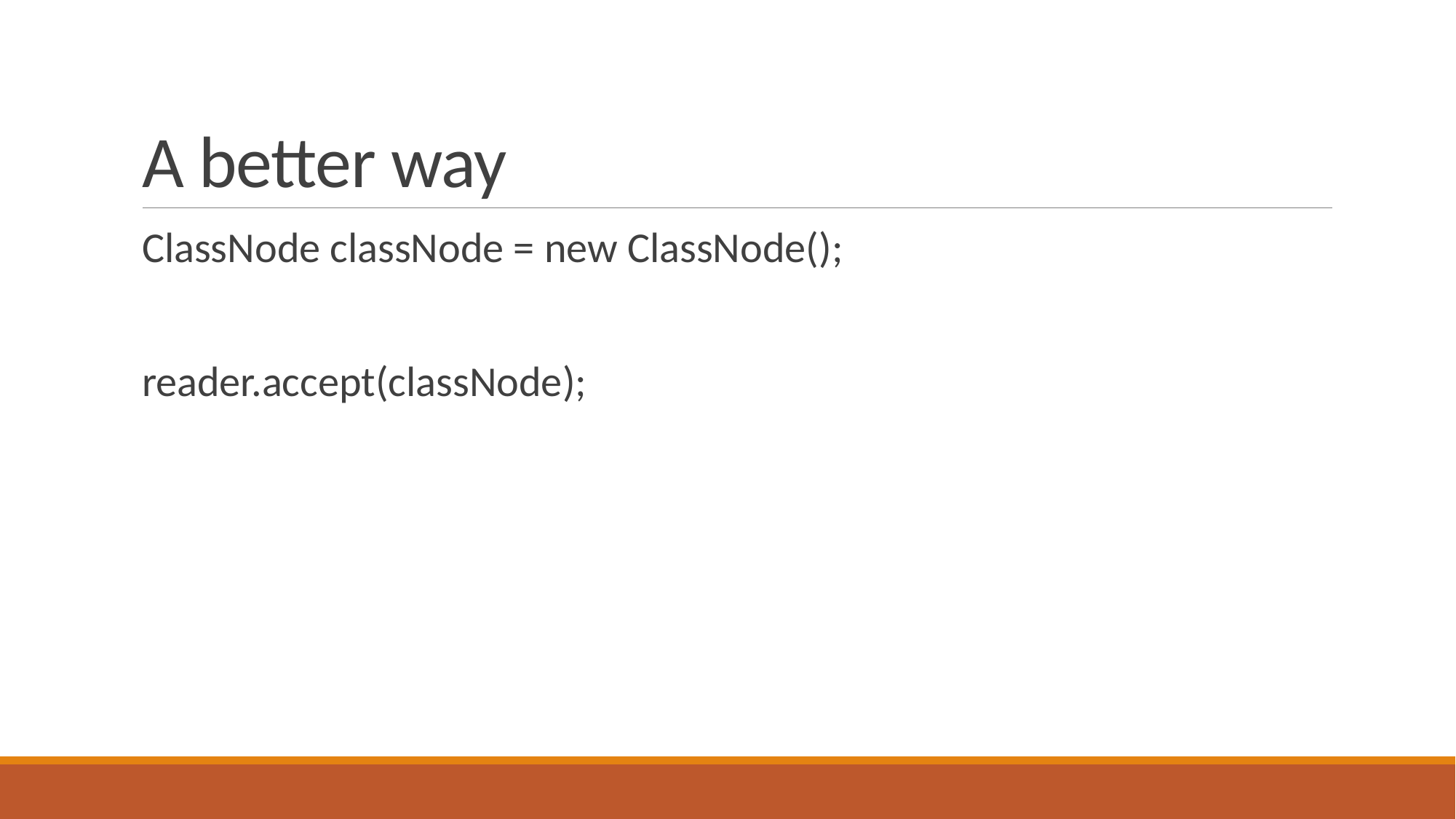

# A better way
ClassNode classNode = new ClassNode();

reader.accept(classNode);